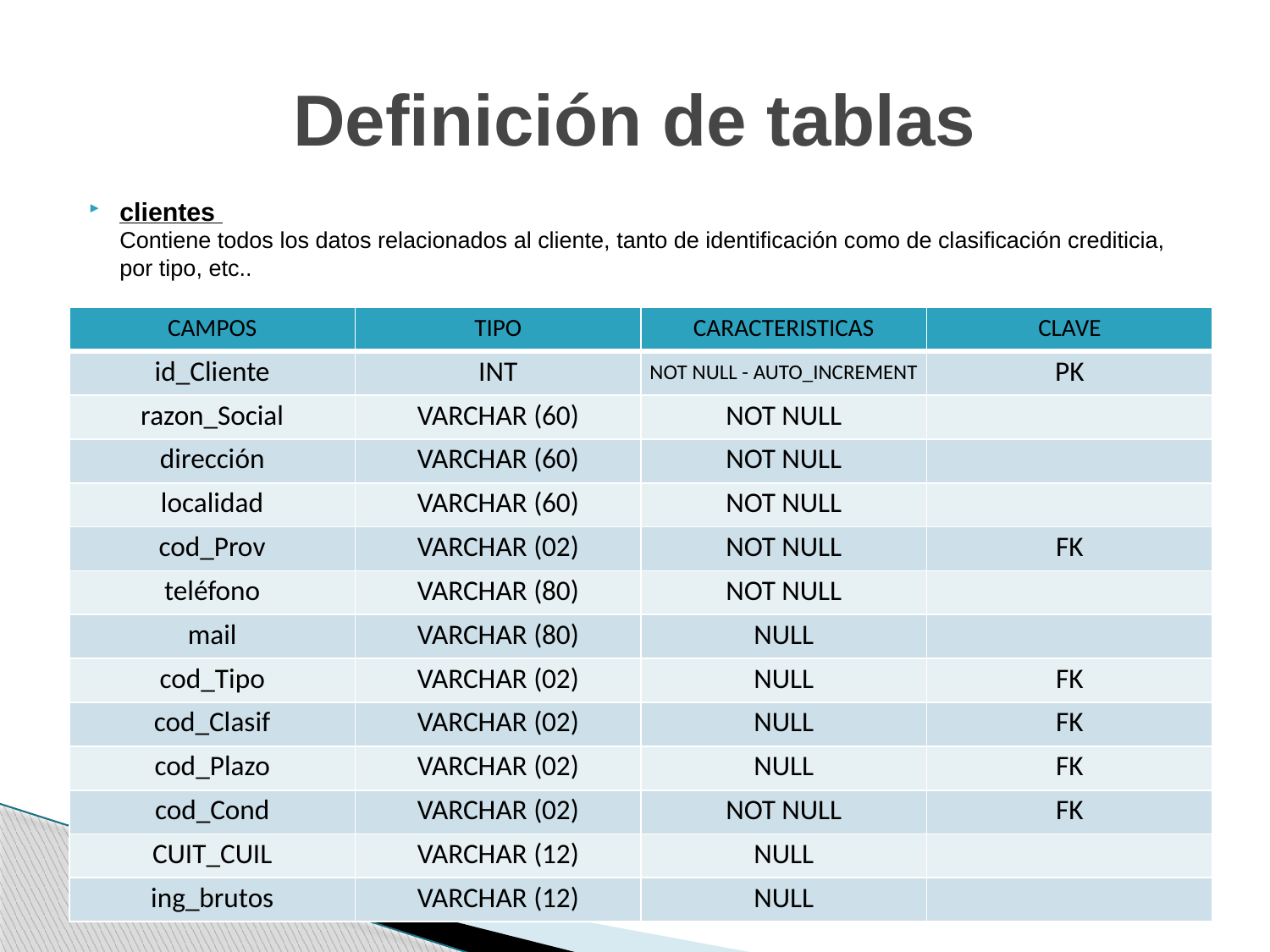

# Definición de tablas
clientes
Contiene todos los datos relacionados al cliente, tanto de identificación como de clasificación crediticia, por tipo, etc..
| CAMPOS | TIPO | CARACTERISTICAS | CLAVE |
| --- | --- | --- | --- |
| id\_Cliente | INT | NOT NULL - AUTO\_INCREMENT | PK |
| razon\_Social | VARCHAR (60) | NOT NULL |  |
| dirección | VARCHAR (60) | NOT NULL |  |
| localidad | VARCHAR (60) | NOT NULL |  |
| cod\_Prov | VARCHAR (02) | NOT NULL | FK |
| teléfono | VARCHAR (80) | NOT NULL |  |
| mail | VARCHAR (80) | NULL |  |
| cod\_Tipo | VARCHAR (02) | NULL | FK |
| cod\_Clasif | VARCHAR (02) | NULL | FK |
| cod\_Plazo | VARCHAR (02) | NULL | FK |
| cod\_Cond | VARCHAR (02) | NOT NULL | FK |
| CUIT\_CUIL | VARCHAR (12) | NULL |  |
| ing\_brutos | VARCHAR (12) | NULL |  |